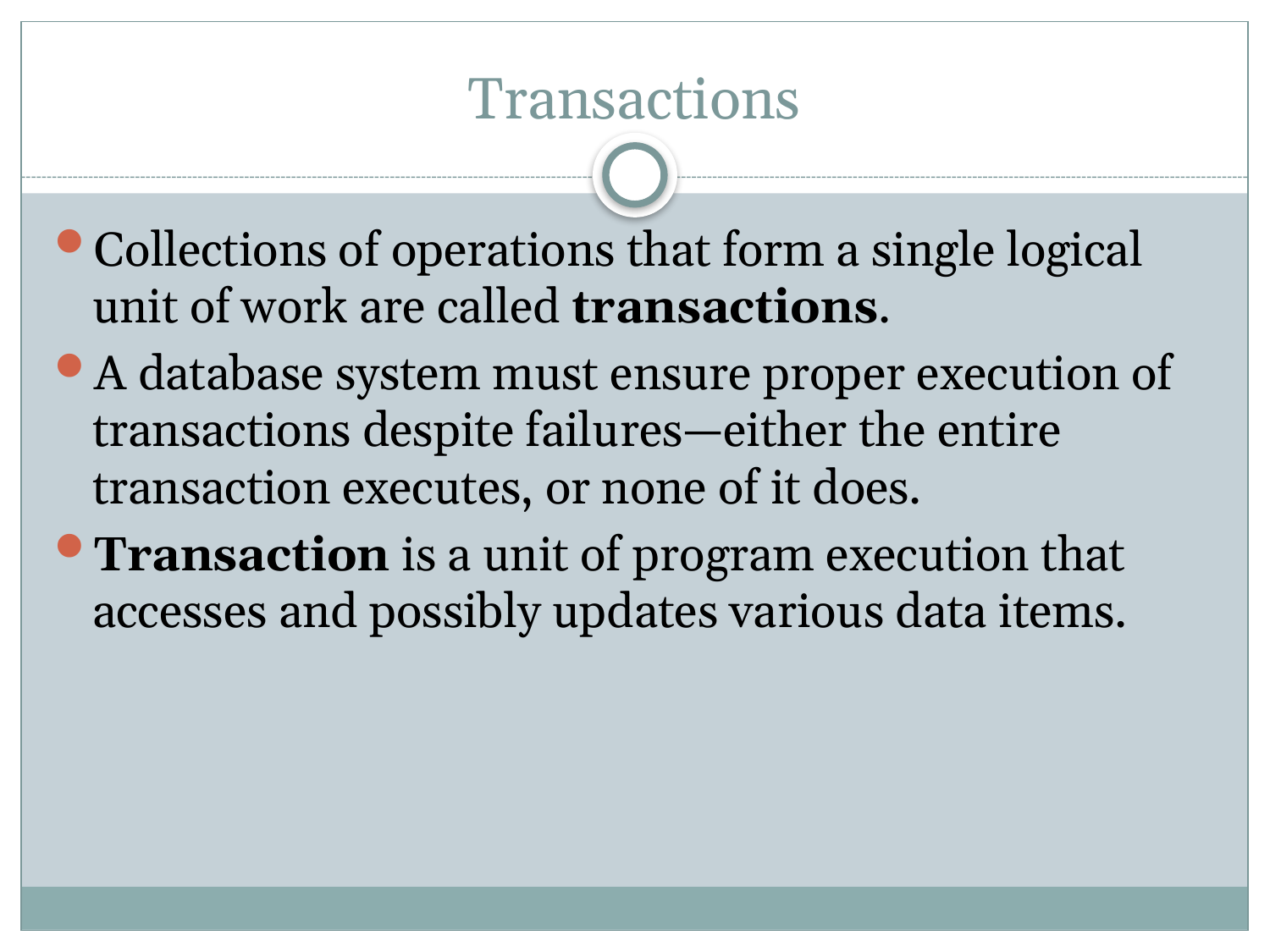

# Transactions
Collections of operations that form a single logical unit of work are called transactions.
A database system must ensure proper execution of transactions despite failures—either the entire transaction executes, or none of it does.
Transaction is a unit of program execution that accesses and possibly updates various data items.